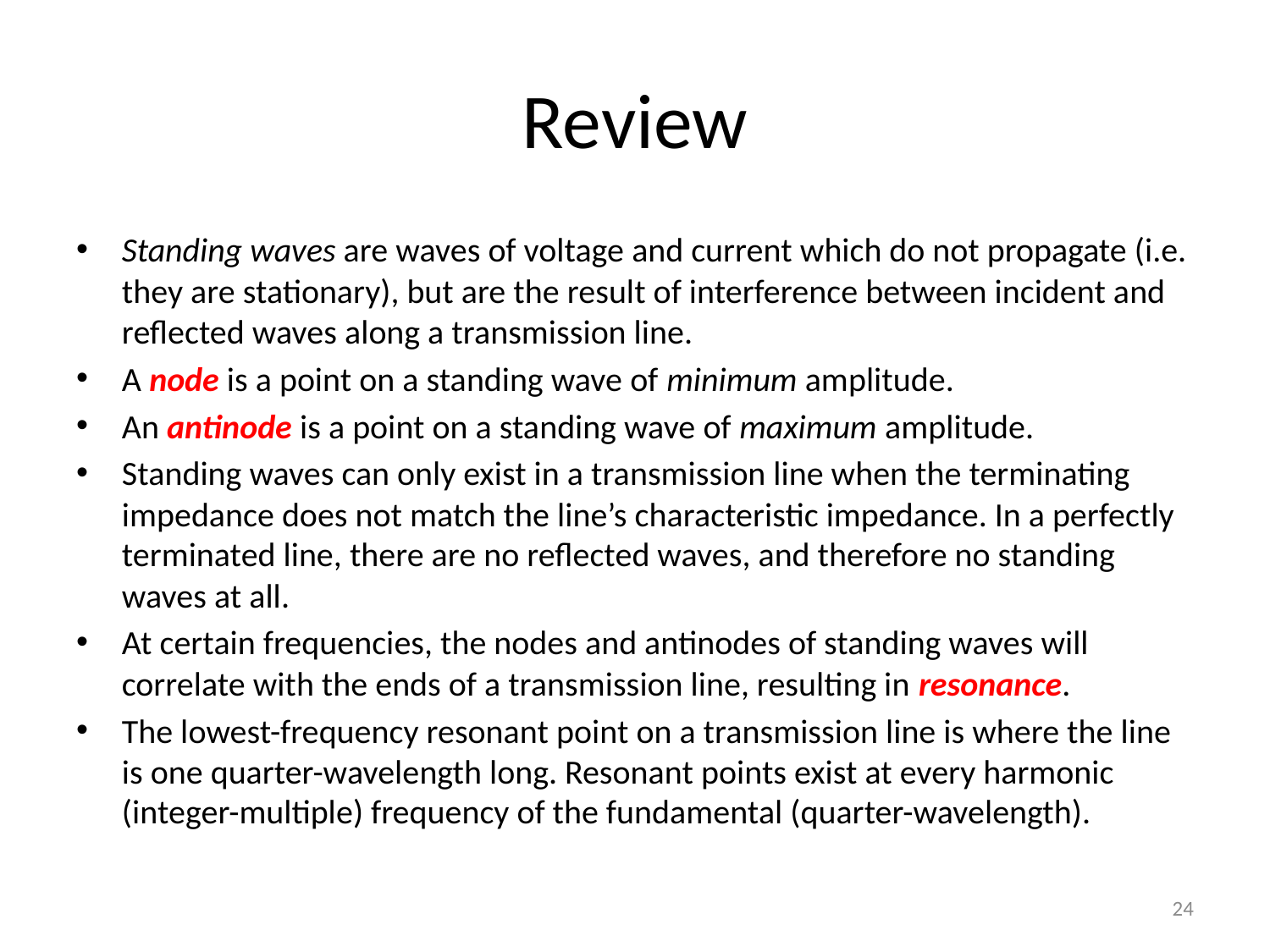

# Review
Standing waves are waves of voltage and current which do not propagate (i.e. they are stationary), but are the result of interference between incident and reflected waves along a transmission line.
A node is a point on a standing wave of minimum amplitude.
An antinode is a point on a standing wave of maximum amplitude.
Standing waves can only exist in a transmission line when the terminating impedance does not match the line’s characteristic impedance. In a perfectly terminated line, there are no reflected waves, and therefore no standing waves at all.
At certain frequencies, the nodes and antinodes of standing waves will correlate with the ends of a transmission line, resulting in resonance.
The lowest-frequency resonant point on a transmission line is where the line is one quarter-wavelength long. Resonant points exist at every harmonic (integer-multiple) frequency of the fundamental (quarter-wavelength).

24